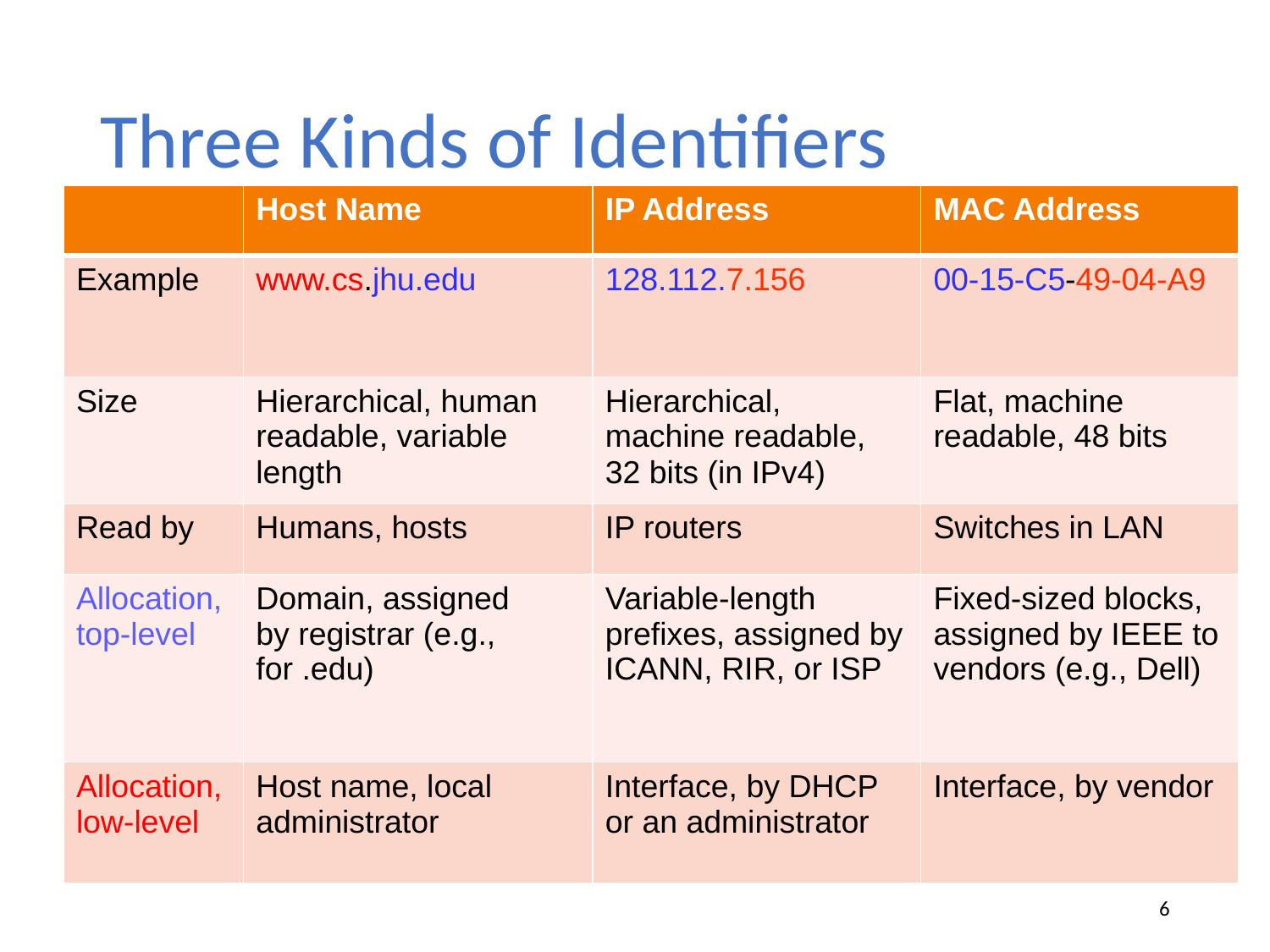

# Three Kinds of Identifiers
|  | Host Name | IP Address | MAC Address |
| --- | --- | --- | --- |
| Example | www.cs.jhu.edu | 128.112.7.156 | 00-15-C5-49-04-A9 |
| Size | Hierarchical, human readable, variable length | Hierarchical, machine readable, 32 bits (in IPv4) | Flat, machine readable, 48 bits |
| Read by | Humans, hosts | IP routers | Switches in LAN |
| Allocation, top-level | Domain, assigned by registrar (e.g., for .edu) | Variable-length prefixes, assigned by ICANN, RIR, or ISP | Fixed-sized blocks, assigned by IEEE to vendors (e.g., Dell) |
| Allocation, low-level | Host name, local administrator | Interface, by DHCP or an administrator | Interface, by vendor |
6